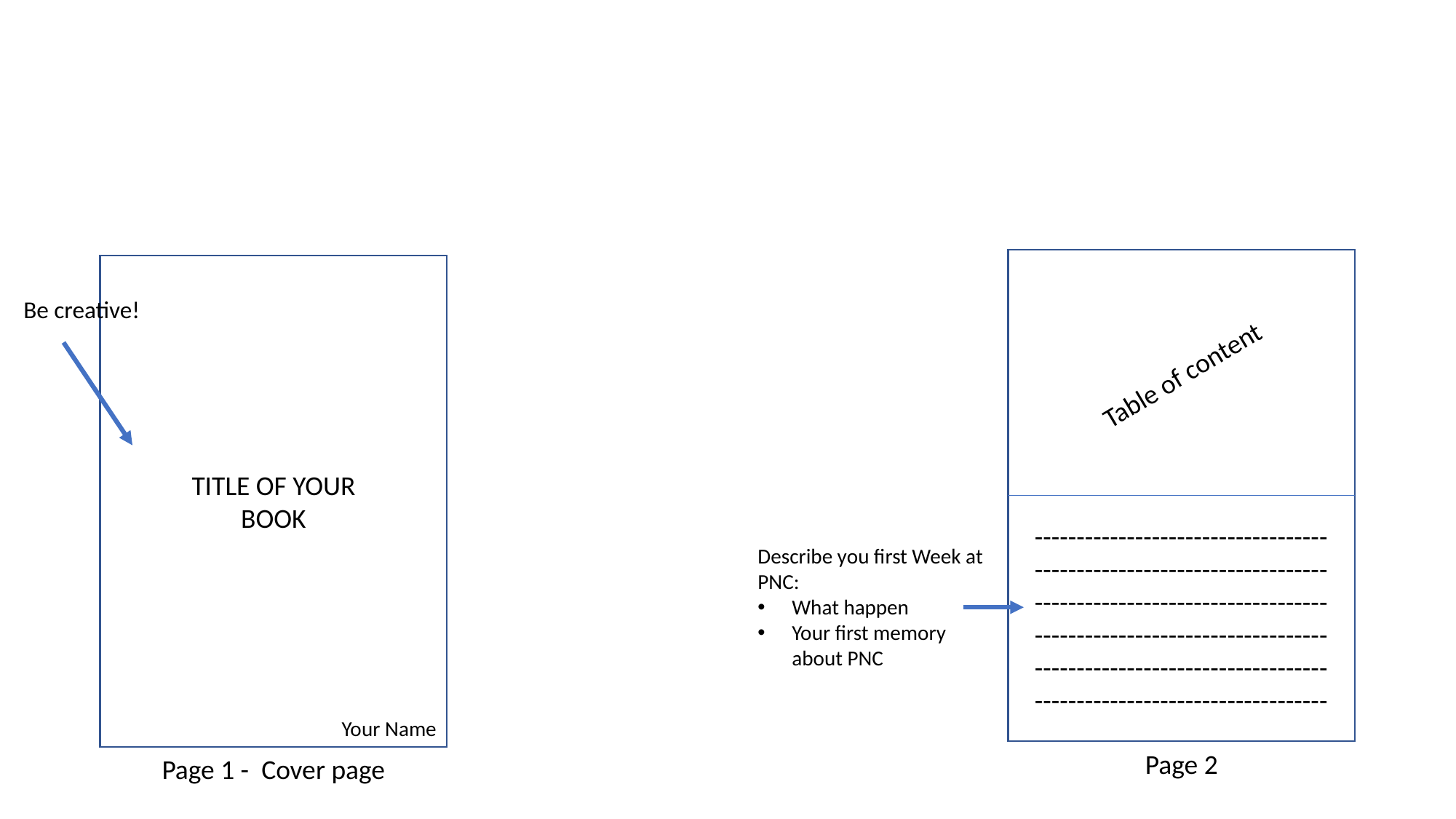

Be creative!
Table of content
TITLE OF YOUR BOOK
------------------------------------------------------------------------------------------------------------------------------------------------------------------------------------------------------------------
Describe you first Week at PNC:
What happen
Your first memory about PNC
Your Name
Page 2
Page 1 -  Cover page